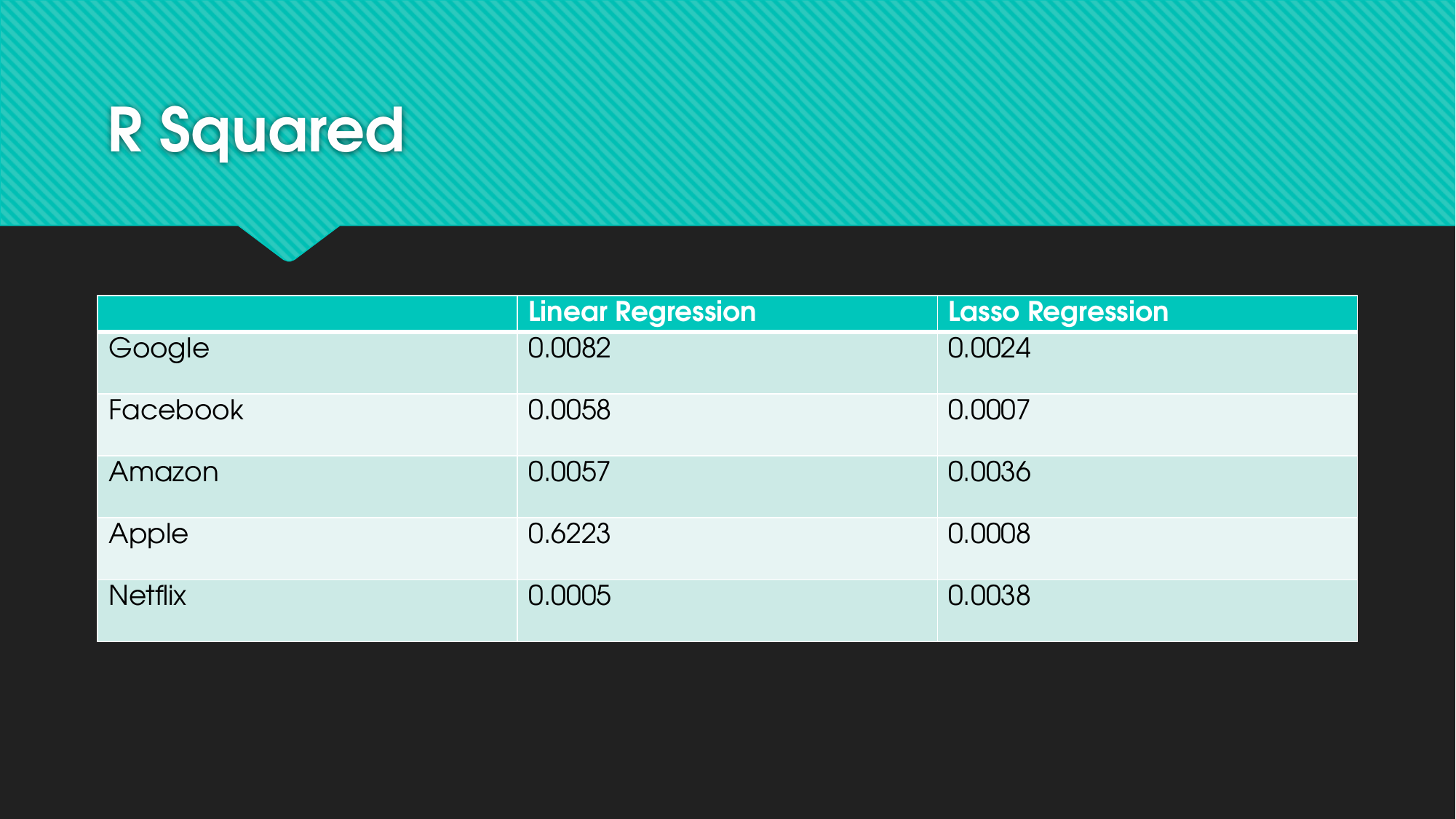

# R Squared
|  | Linear Regression | Lasso Regression |
| --- | --- | --- |
| Google | 0.0082 | 0.0024 |
| Facebook | 0.0058 | 0.0007 |
| Amazon | 0.0057 | 0.0036 |
| Apple | 0.6223 | 0.0008 |
| Netflix | 0.0005 | 0.0038 |